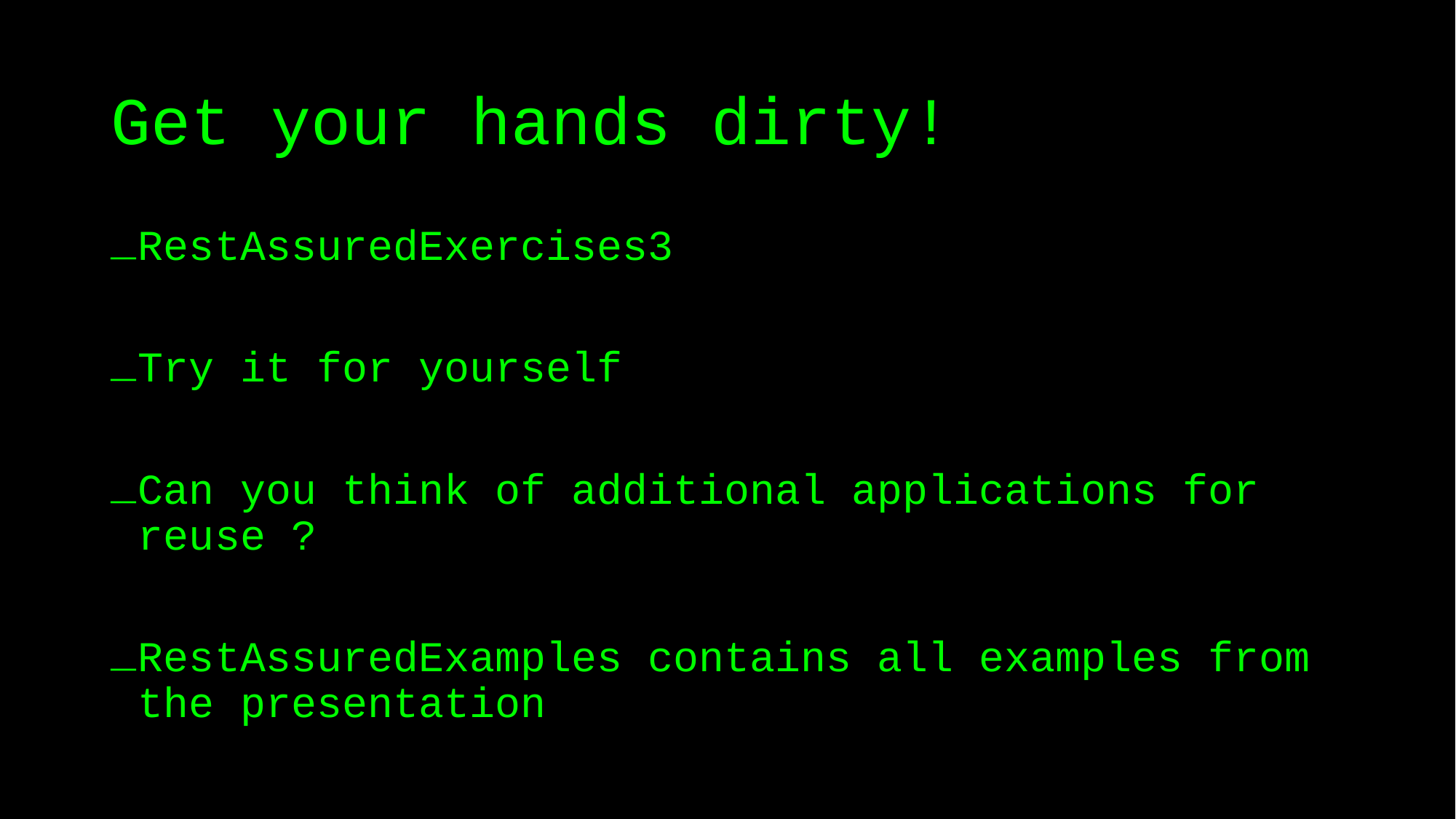

# Get your hands dirty!
RestAssuredExercises3

Try it for yourself

Can you think of additional applications for reuse ?

RestAssuredExamples contains all examples from the presentation